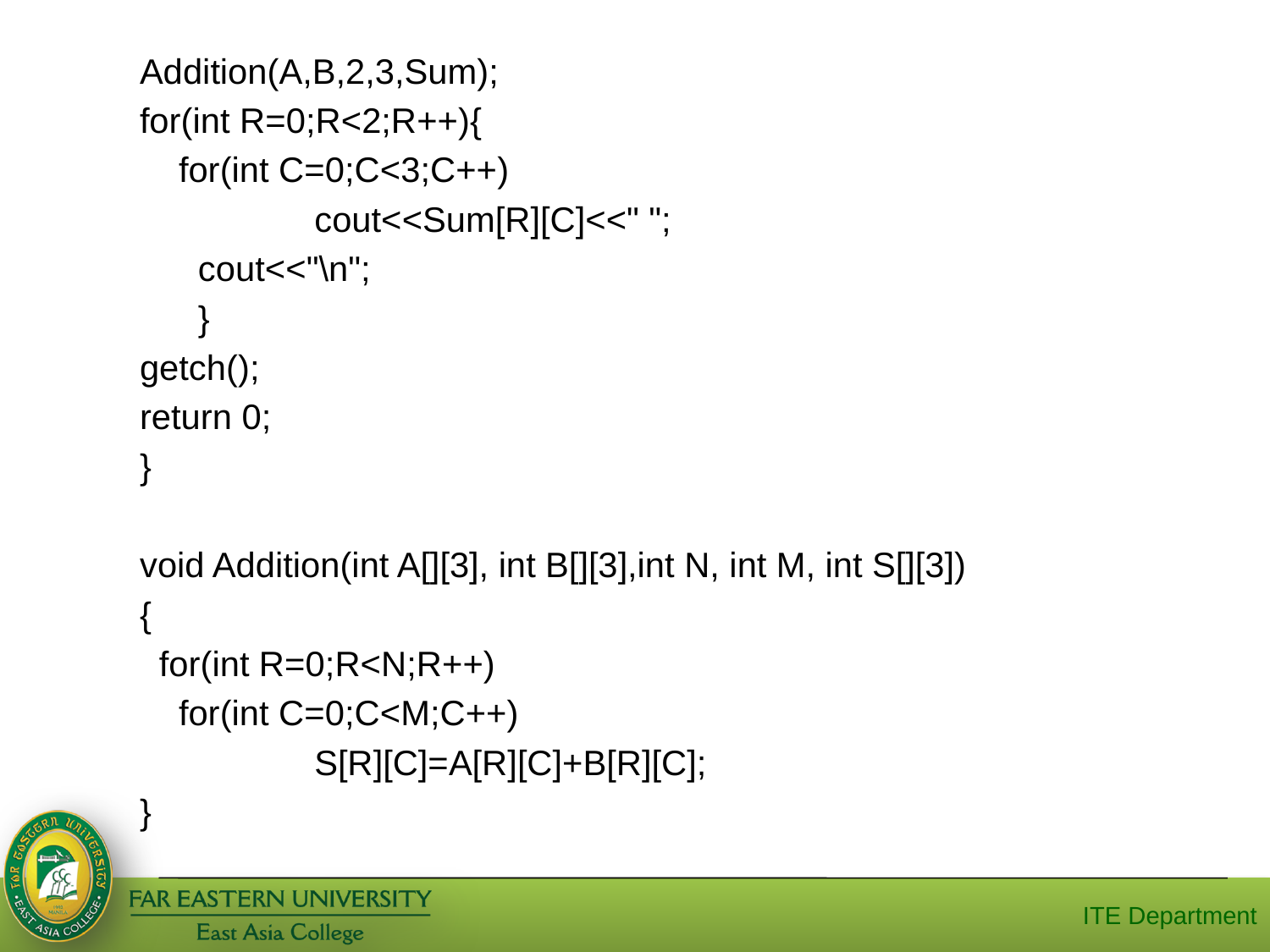

Addition(A,B,2,3,Sum);
for(int R=0;R<2;R++){
    for(int C=0;C<3;C++)
      	cout<<Sum[R][C]<<" ";
      cout<<"\n";
      }
getch();
return 0;
}

void Addition(int A[][3], int B[][3],int N, int M, int S[][3])
{
  for(int R=0;R<N;R++)
    for(int C=0;C<M;C++)
      	S[R][C]=A[R][C]+B[R][C];
}